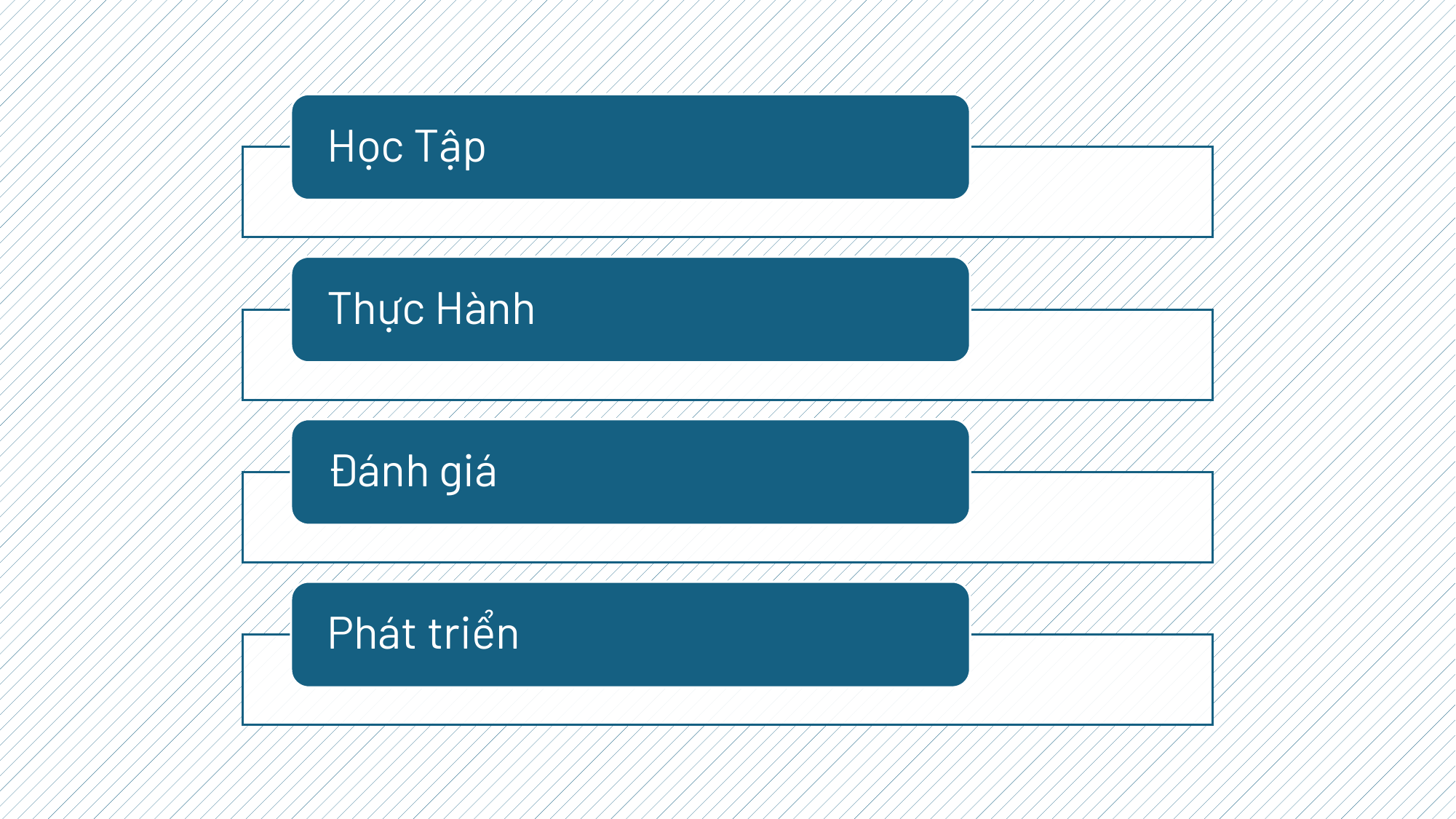

Học Tập
Thực Hành
Đánh giá
Phát triển